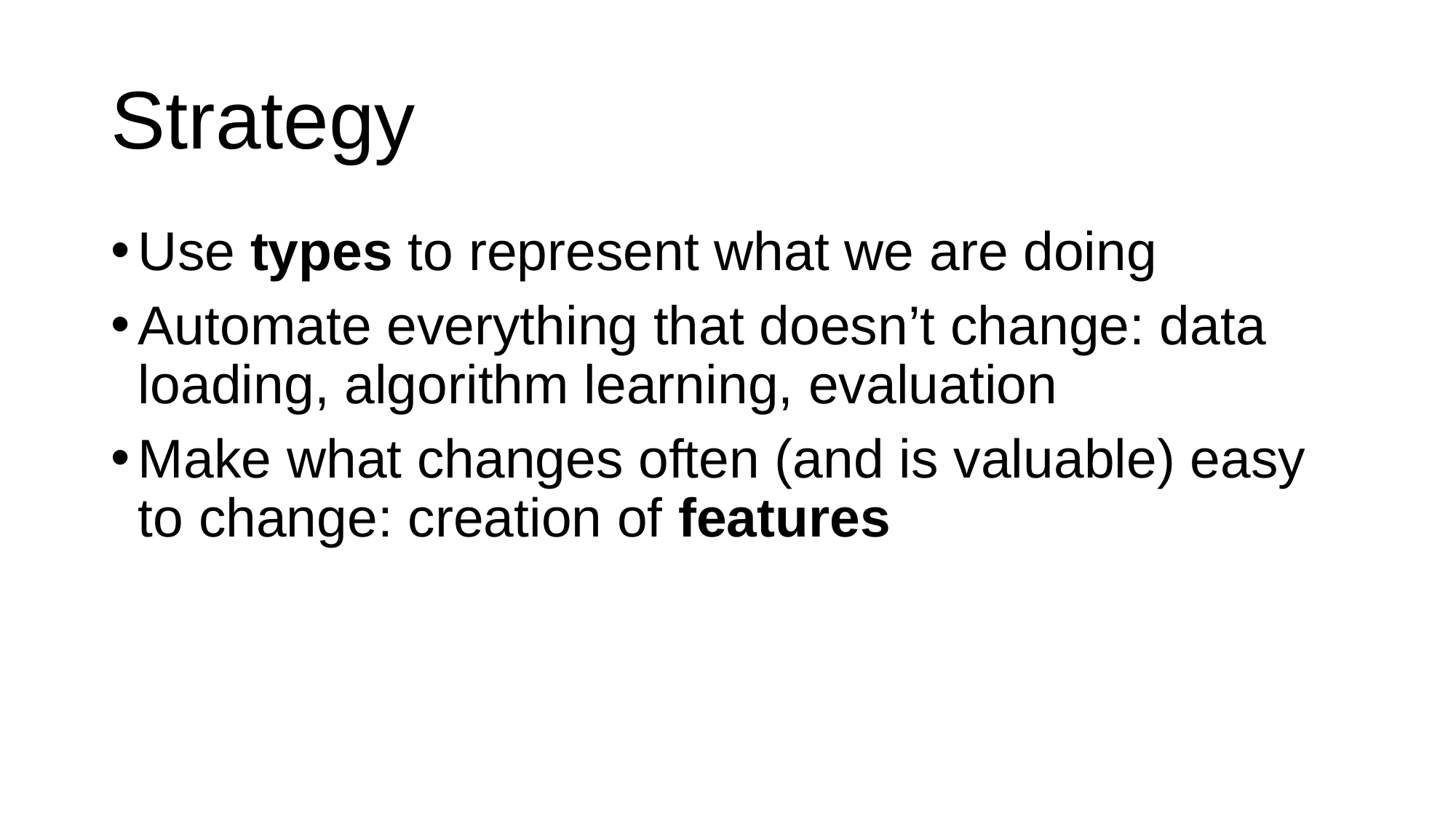

# Strategy
Use types to represent what we are doing
Automate everything that doesn’t change: data loading, algorithm learning, evaluation
Make what changes often (and is valuable) easy to change: creation of features